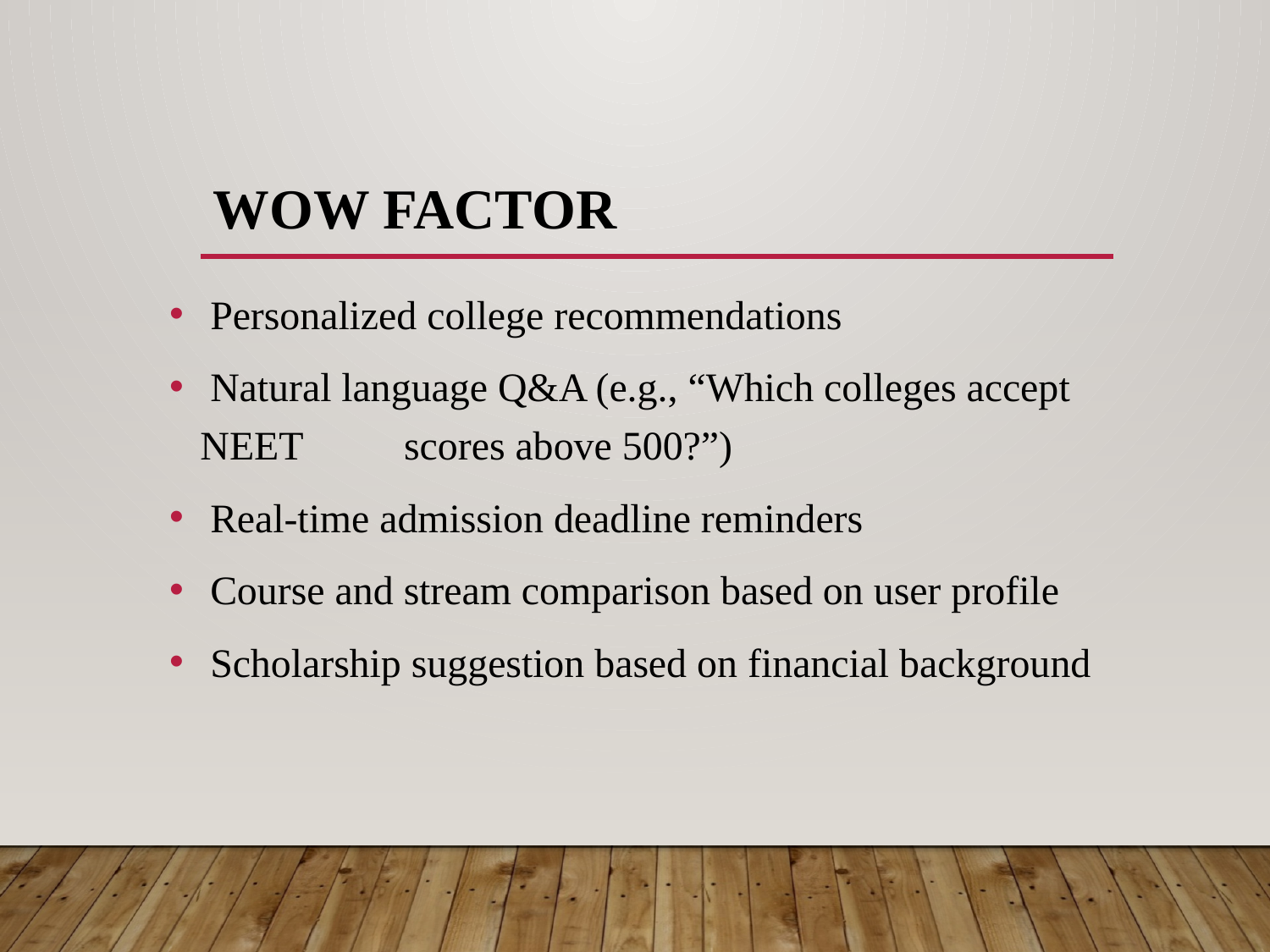

# Wow Factor

 Personalized college recommendations
 Natural language Q&A (e.g., “Which colleges accept NEET          scores above 500?”)
 Real-time admission deadline reminders
 Course and stream comparison based on user profile
 Scholarship suggestion based on financial background